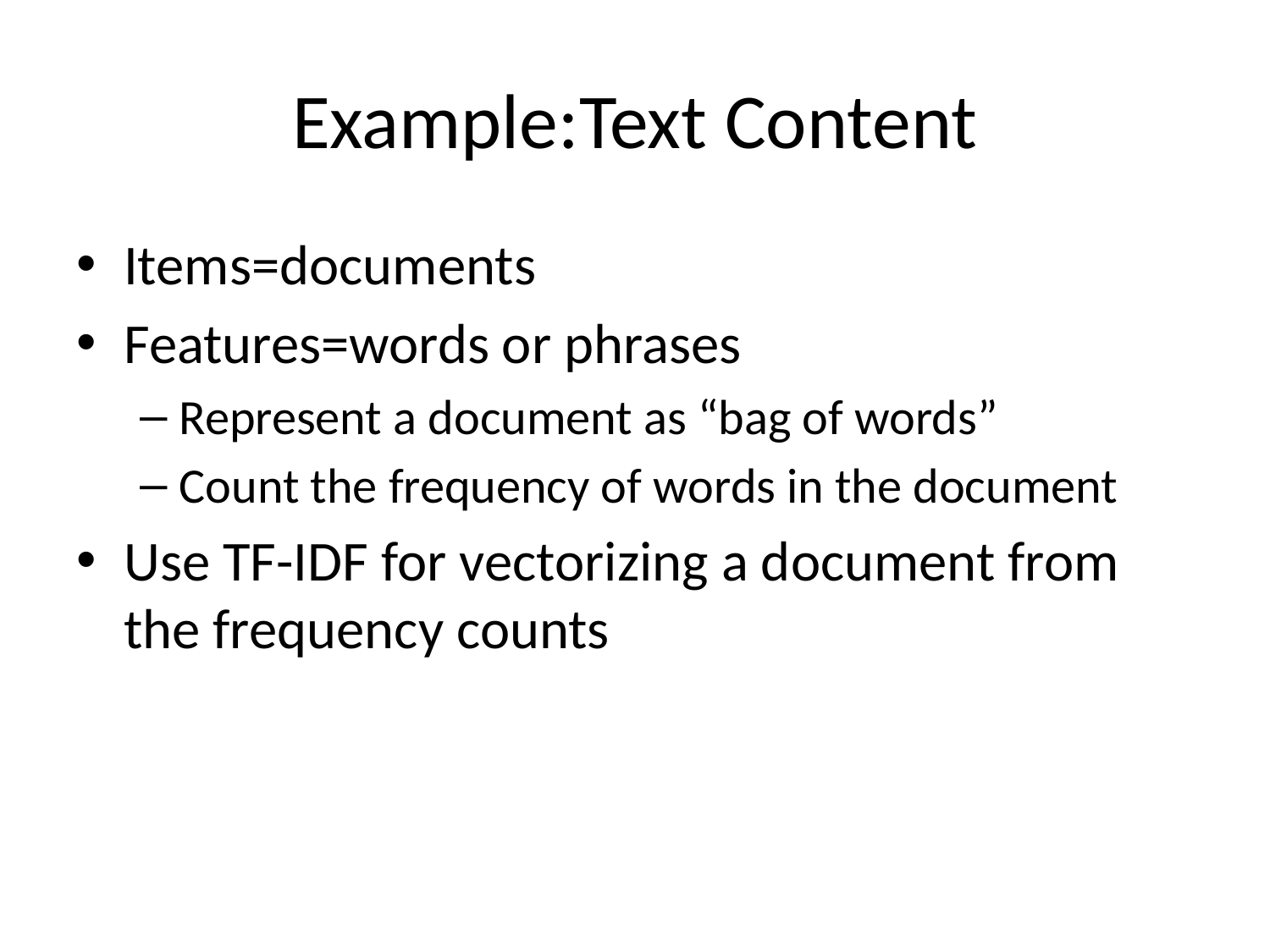

# Example:Text Content
Items=documents
Features=words or phrases
Represent a document as “bag of words”
Count the frequency of words in the document
Use TF-IDF for vectorizing a document from the frequency counts